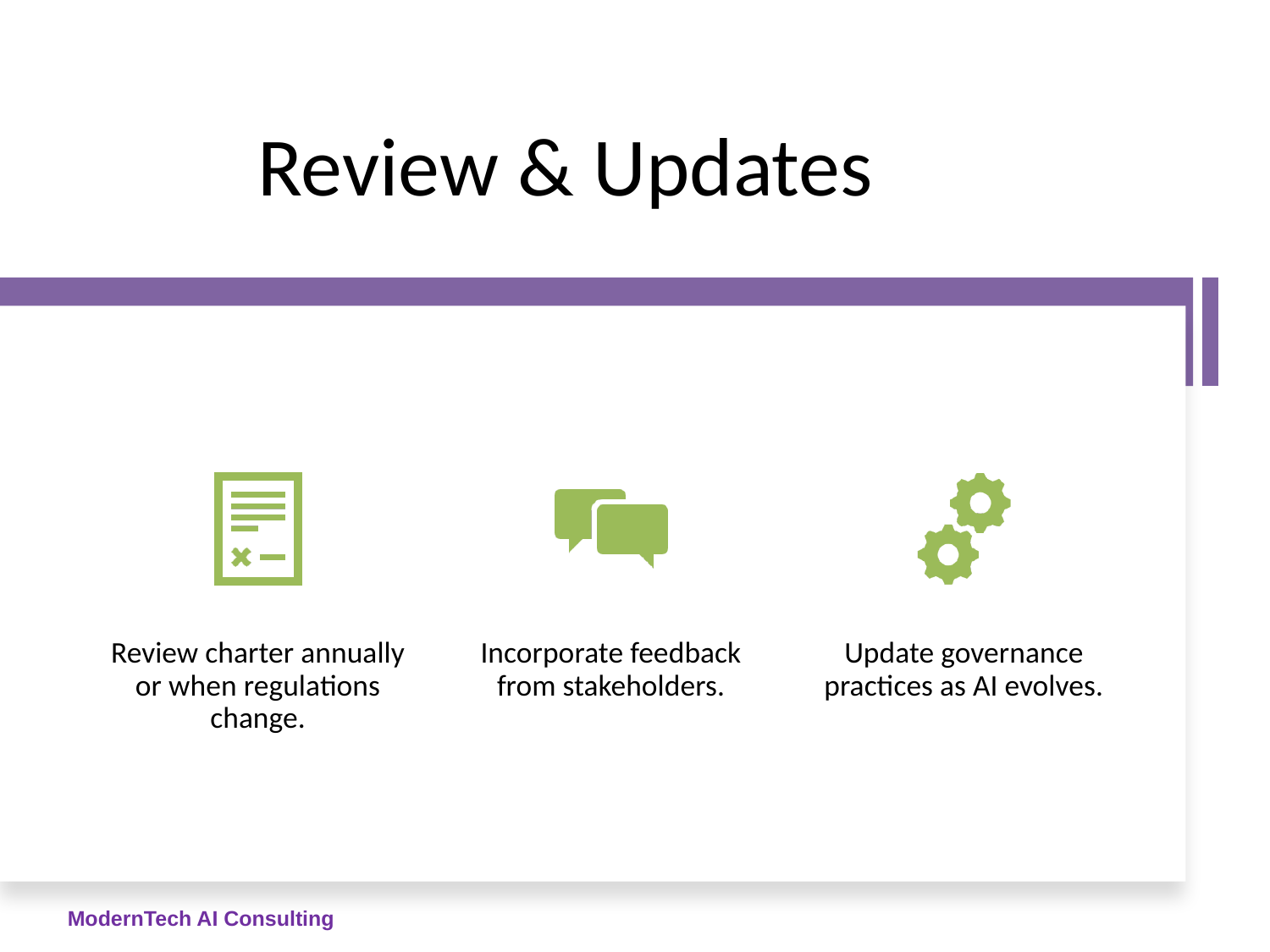

# Review & Updates
Review charter annually or when regulations change.
Incorporate feedback from stakeholders.
Update governance practices as AI evolves.